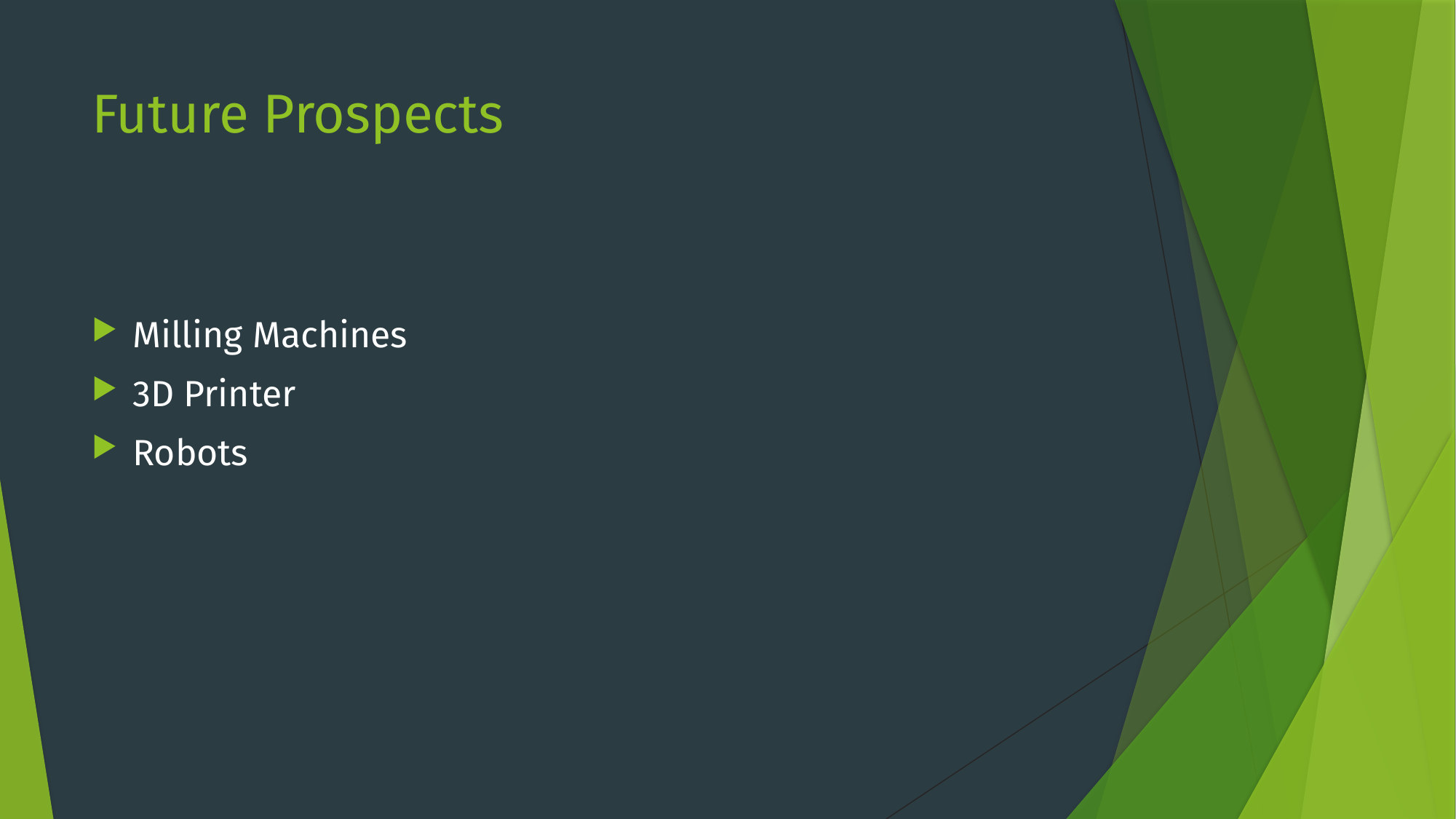

# Future Prospects

Milling Machines
3D Printer
Robots